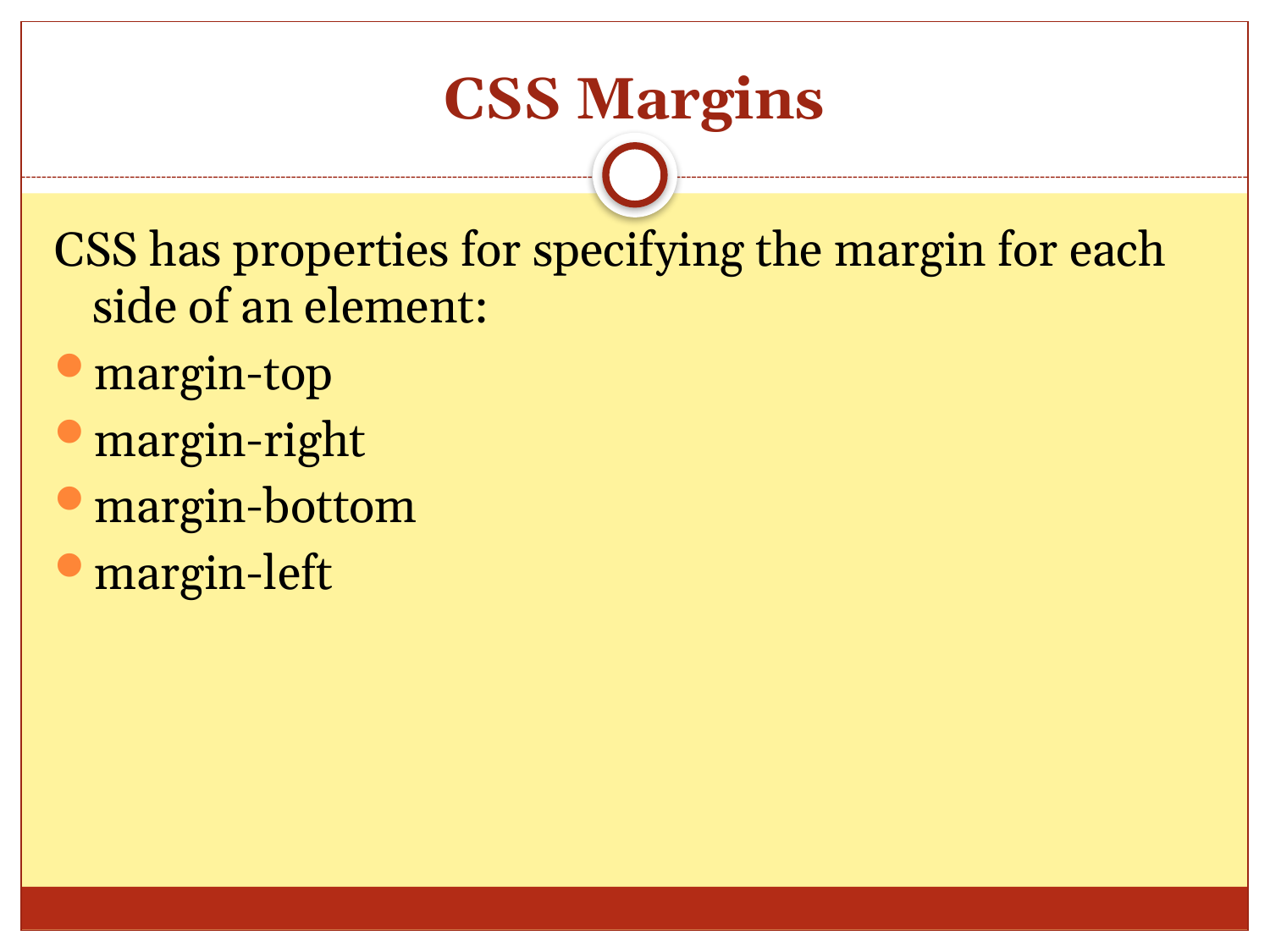

# CSS Margins
CSS has properties for specifying the margin for each side of an element:
margin-top
margin-right
margin-bottom
margin-left